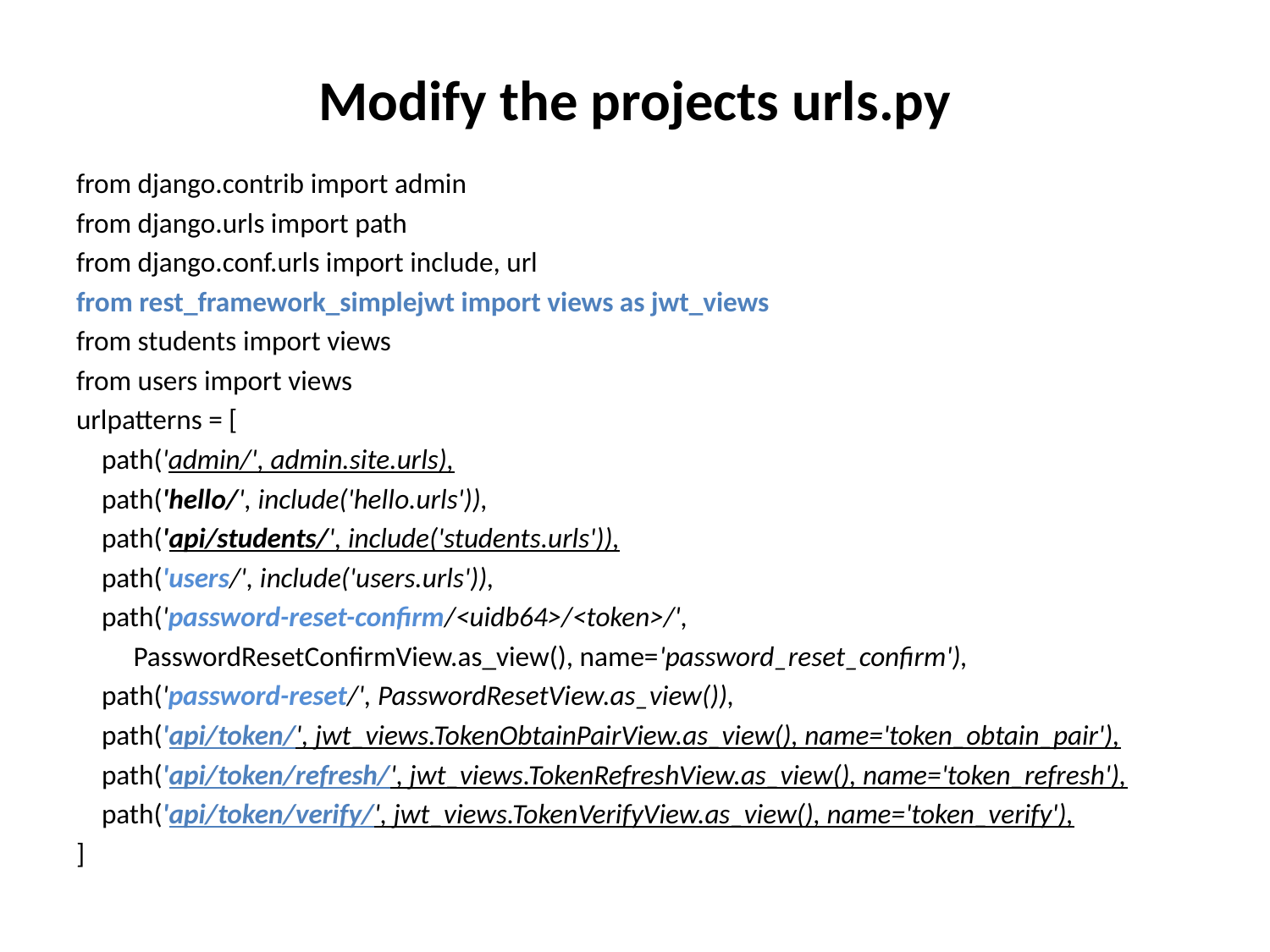

# Modify the projects urls.py
from django.contrib import admin
from django.urls import path
from django.conf.urls import include, url
from rest_framework_simplejwt import views as jwt_views
from students import views
from users import views
urlpatterns = [
    path('admin/', admin.site.urls),
    path('hello/', include('hello.urls')),
    path('api/students/', include('students.urls')),
    path('users/', include('users.urls')),
    path('password-reset-confirm/<uidb64>/<token>/',
         PasswordResetConfirmView.as_view(), name='password_reset_confirm'),
    path('password-reset/', PasswordResetView.as_view()),
    path('api/token/', jwt_views.TokenObtainPairView.as_view(), name='token_obtain_pair'),
    path('api/token/refresh/', jwt_views.TokenRefreshView.as_view(), name='token_refresh'),
    path('api/token/verify/', jwt_views.TokenVerifyView.as_view(), name='token_verify'),
]